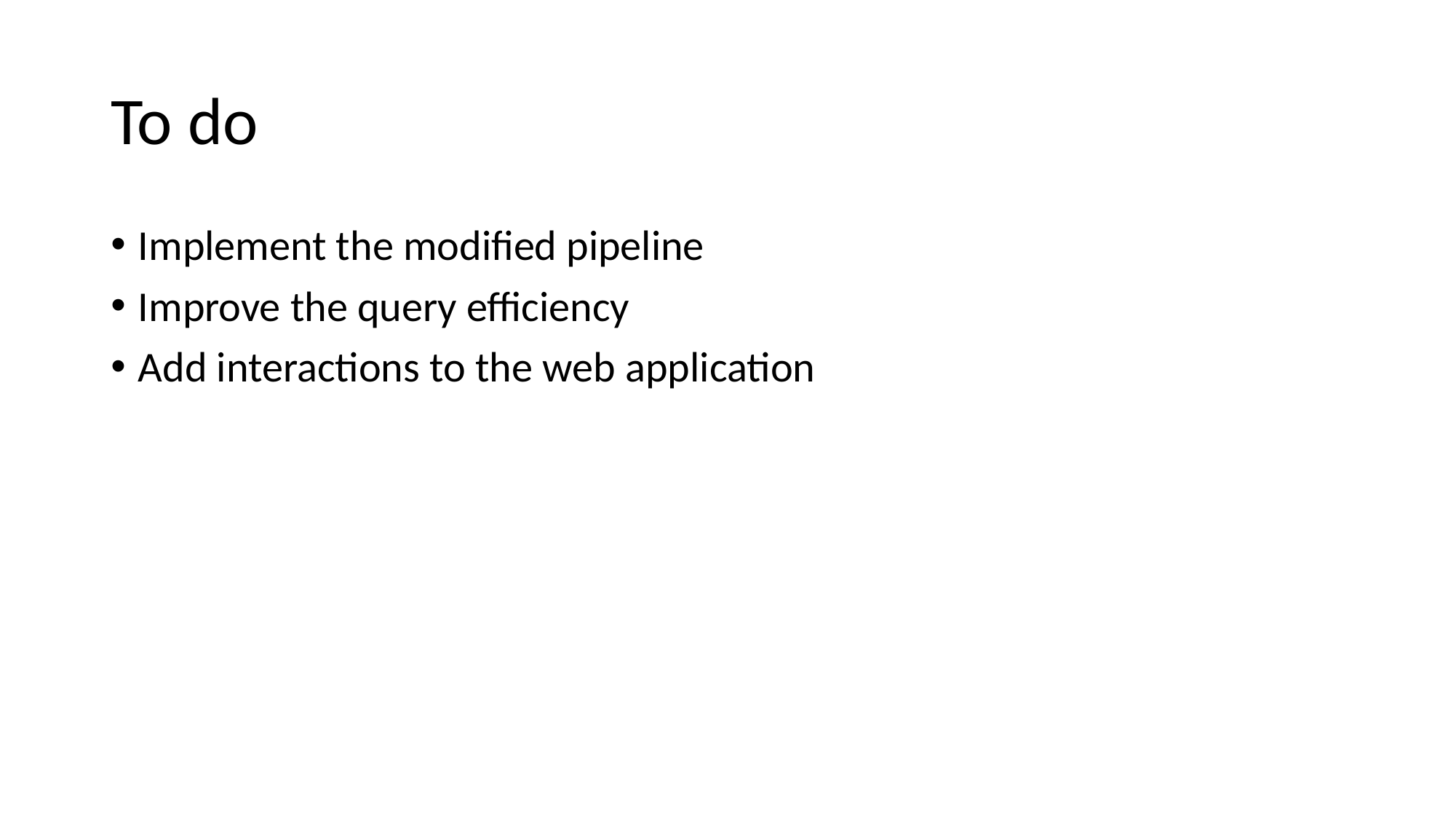

# To do
Implement the modified pipeline
Improve the query efficiency
Add interactions to the web application